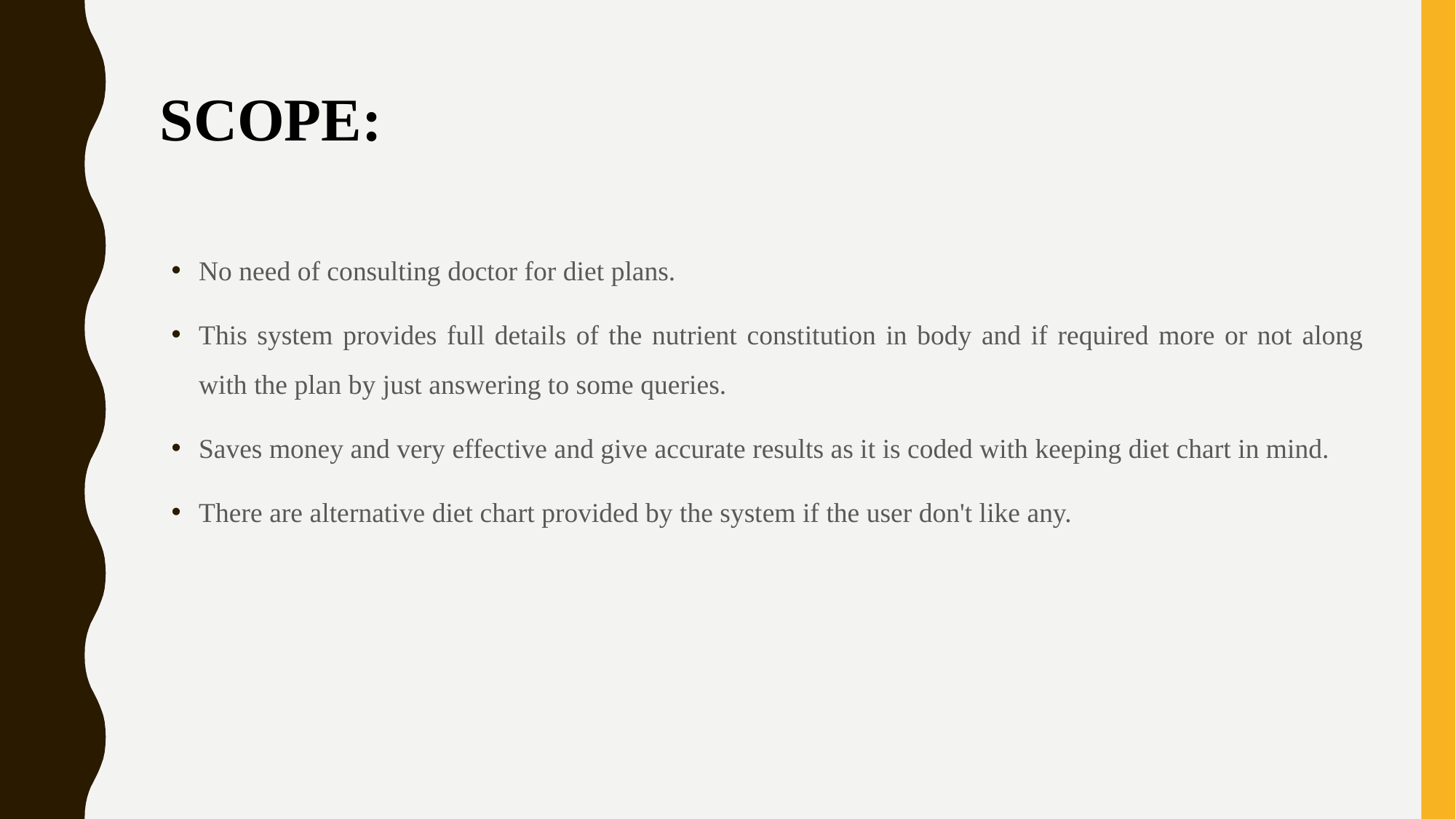

SCOPE:

No need of consulting doctor for diet plans.
This system provides full details of the nutrient constitution in body and if required more or not along with the plan by just answering to some queries.
Saves money and very effective and give accurate results as it is coded with keeping diet chart in mind.
There are alternative diet chart provided by the system if the user don't like any.